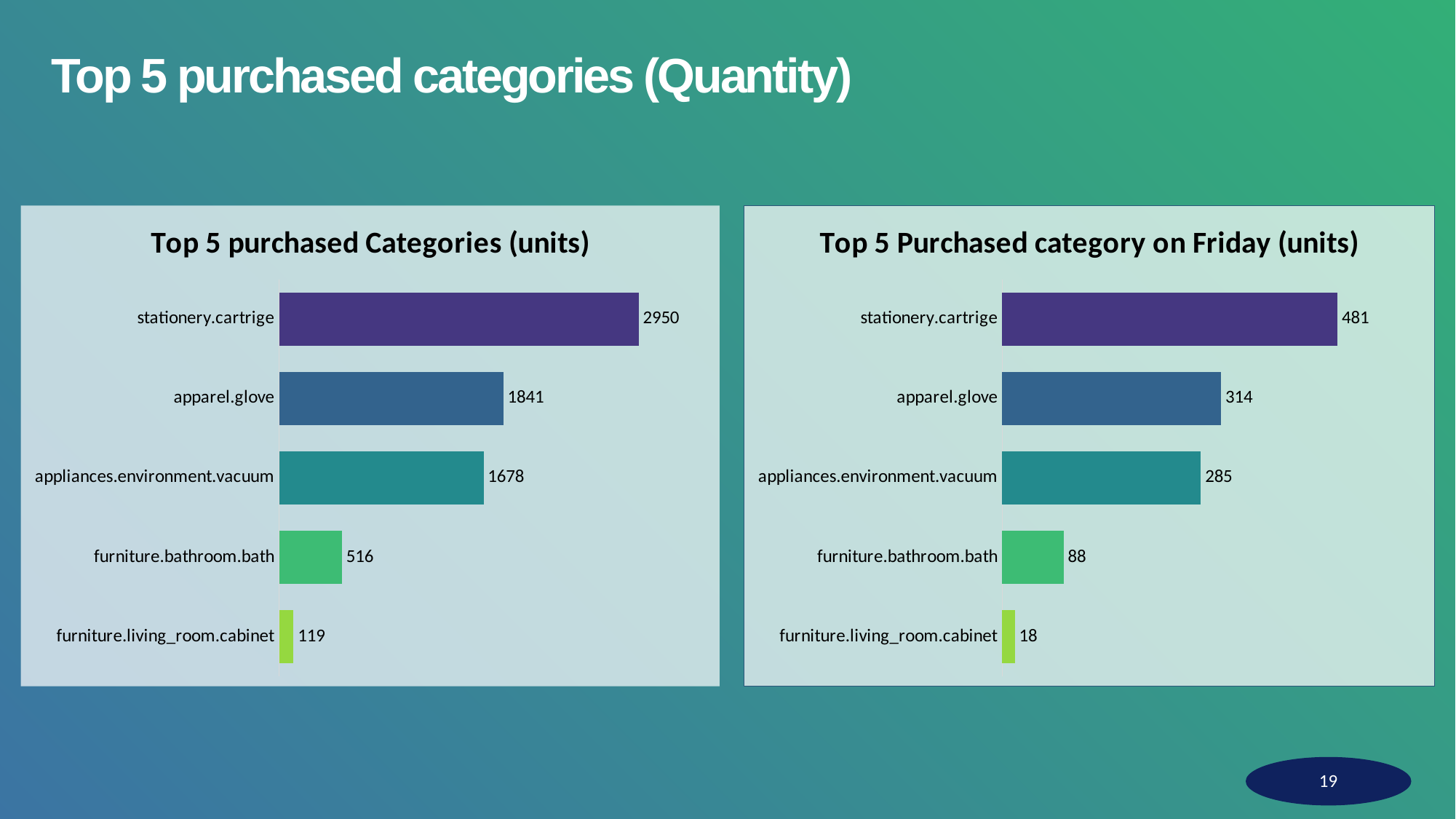

# Top 5 purchased categories (Quantity)

### Chart: Top 5 Purchased category on Friday (units)

| Category | Series 1 |
|---|---|
| furniture.living_room.cabinet | 18.0 |
| furniture.bathroom.bath | 88.0 |
| appliances.environment.vacuum | 285.0 |
| apparel.glove | 314.0 |
| stationery.cartrige | 481.0 |

### Chart: Top 5 purchased Categories (units)

| Category | Series 1 |
|---|---|
| furniture.living_room.cabinet | 119.0 |
| furniture.bathroom.bath | 516.0 |
| appliances.environment.vacuum | 1678.0 |
| apparel.glove | 1841.0 |
| stationery.cartrige | 2950.0 |
19